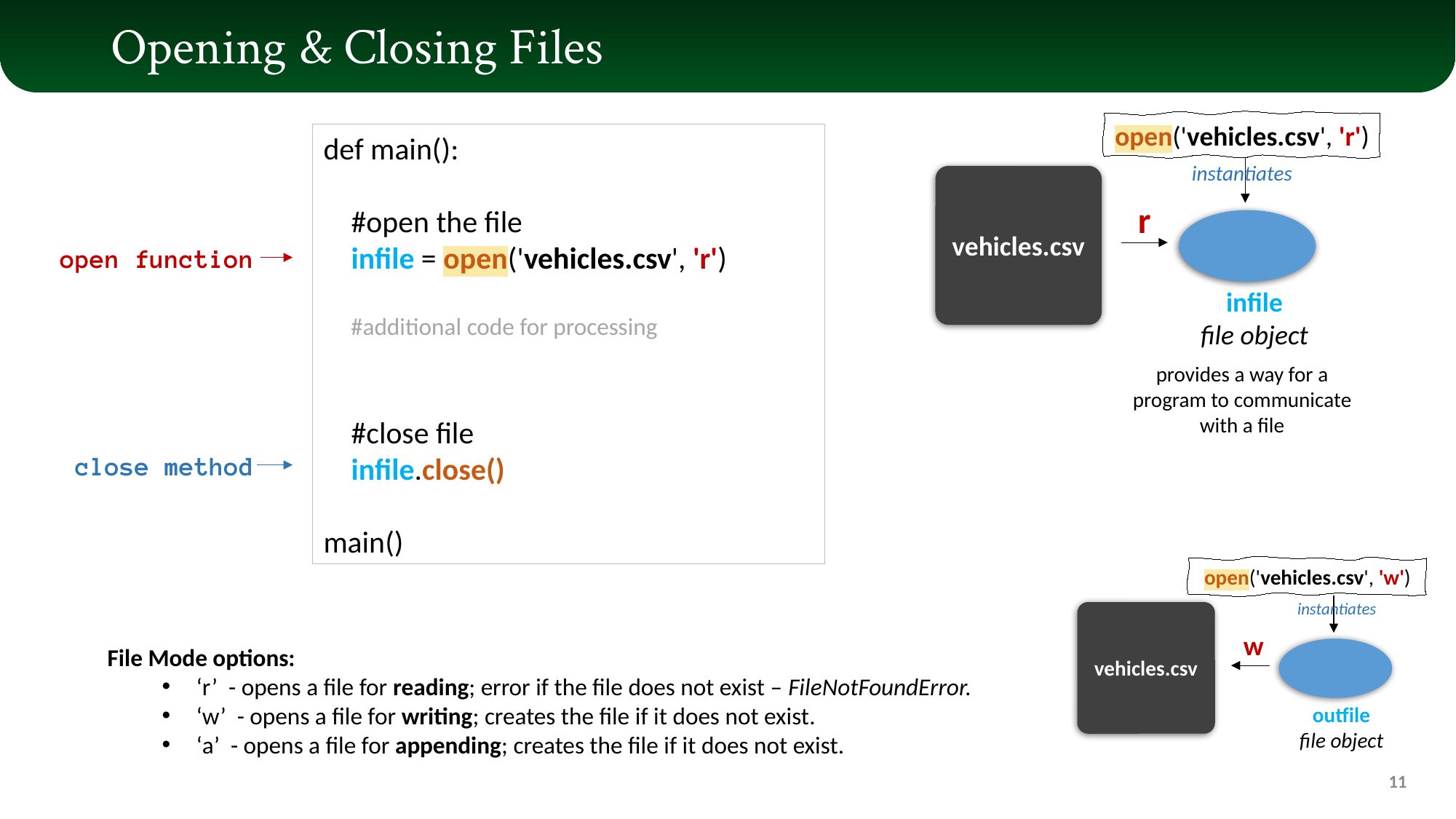

# Opening & Closing Files
open('vehicles.csv', 'r')

infile
file object
def main():

    #open the file
    infile = open('vehicles.csv', 'r')

     #additional code for processing

    #close file
    infile.close()

main()
instantiates
vehicles.csv
r
open function
provides a way for a program to communicate with a file
close method
open('vehicles.csv', 'w')

outfile
file object
instantiates
vehicles.csv
w
File Mode options:
‘r’  - opens a file for reading; error if the file does not exist – FileNotFoundError.
‘w’  - opens a file for writing; creates the file if it does not exist.
‘a’  - opens a file for appending; creates the file if it does not exist.
11